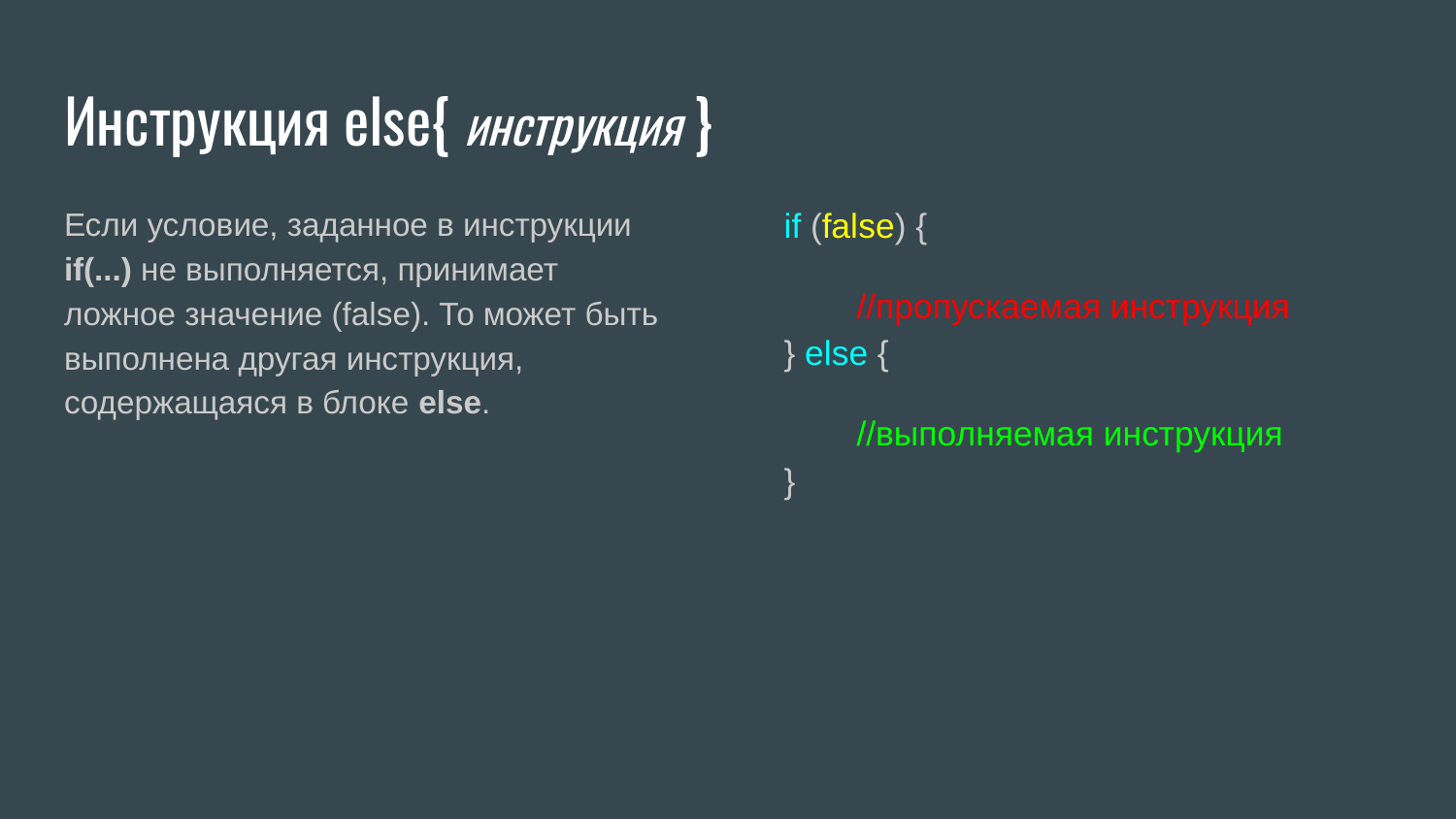

# Инструкция else{ инструкция }
Если условие, заданное в инструкции if(...) не выполняется, принимает ложное значение (false). То может быть выполнена другая инструкция, содержащаяся в блоке else.
if (false) {
//пропускаемая инструкция
} else {
//выполняемая инструкция
}